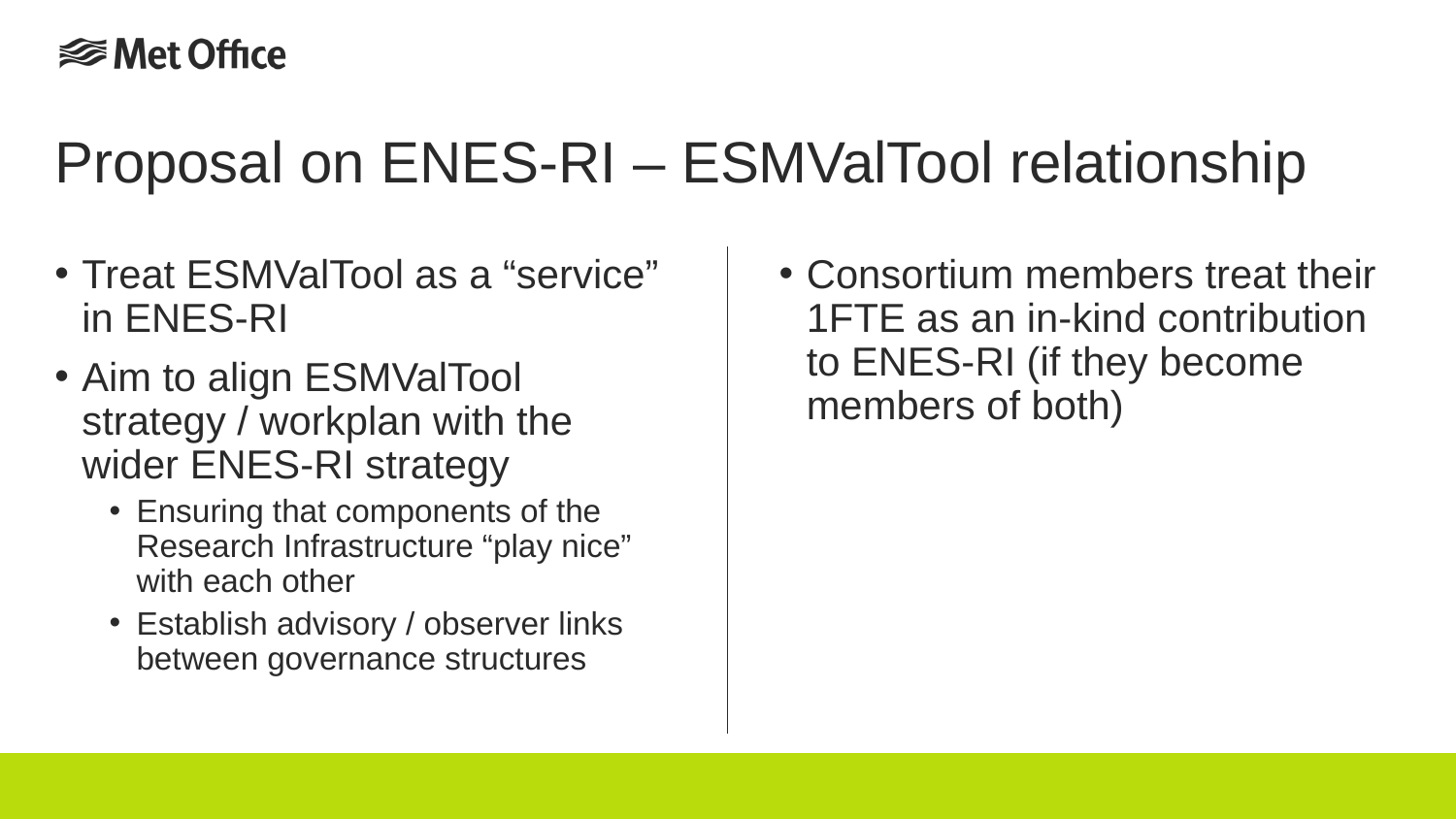

# Proposal on ENES-RI – ESMValTool relationship
Treat ESMValTool as a “service” in ENES-RI
Aim to align ESMValTool strategy / workplan with the wider ENES-RI strategy
Ensuring that components of the Research Infrastructure “play nice” with each other
Establish advisory / observer links between governance structures

Consortium members treat their 1FTE as an in-kind contribution to ENES-RI (if they become members of both)